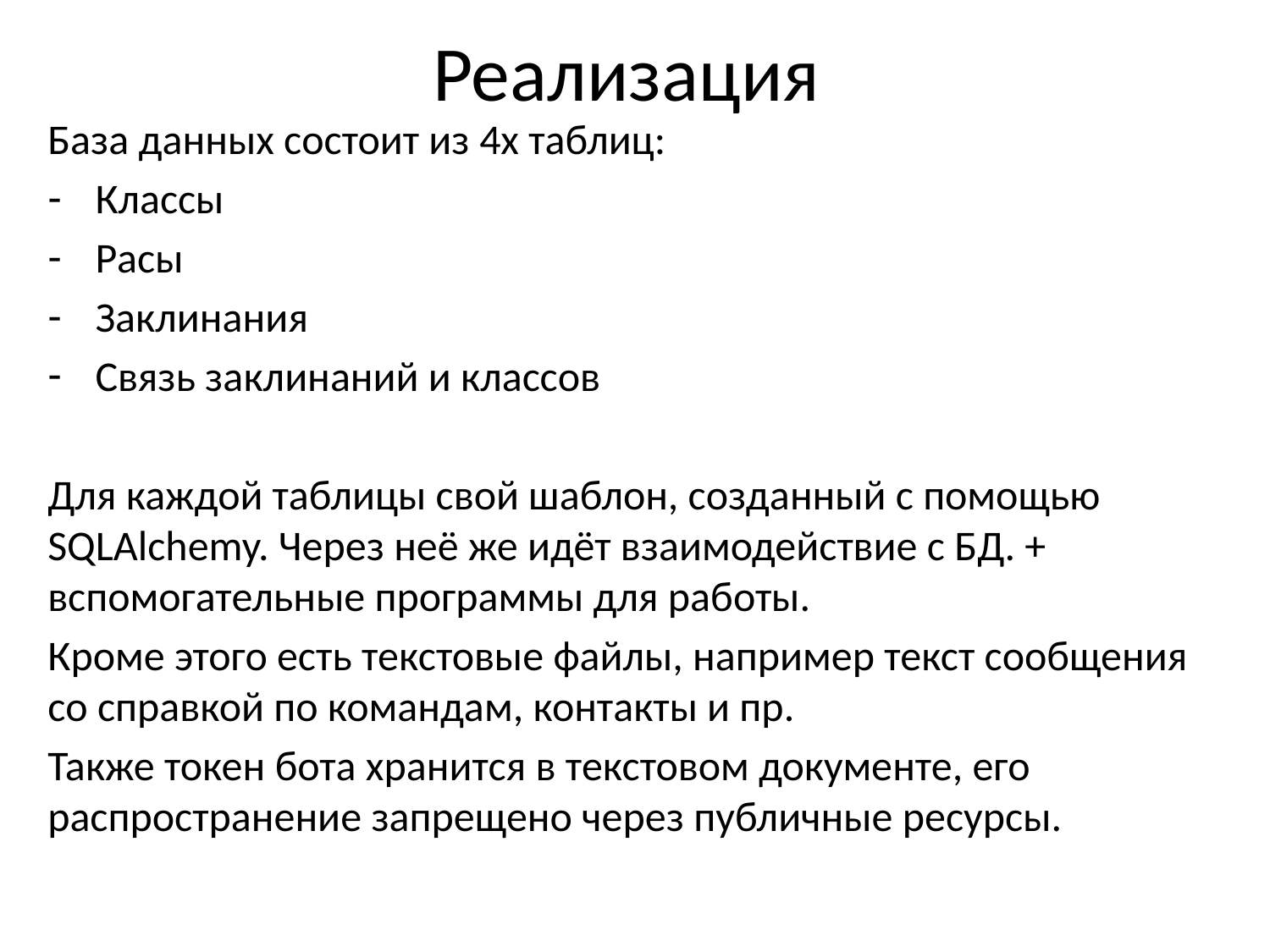

# Реализация
База данных состоит из 4х таблиц:
Классы
Расы
Заклинания
Связь заклинаний и классов

Для каждой таблицы свой шаблон, созданный с помощью SQLAlchemy. Через неё же идёт взаимодействие с БД. + вспомогательные программы для работы.
Кроме этого есть текстовые файлы, например текст сообщения со справкой по командам, контакты и пр.
Также токен бота хранится в текстовом документе, его распространение запрещено через публичные ресурсы.